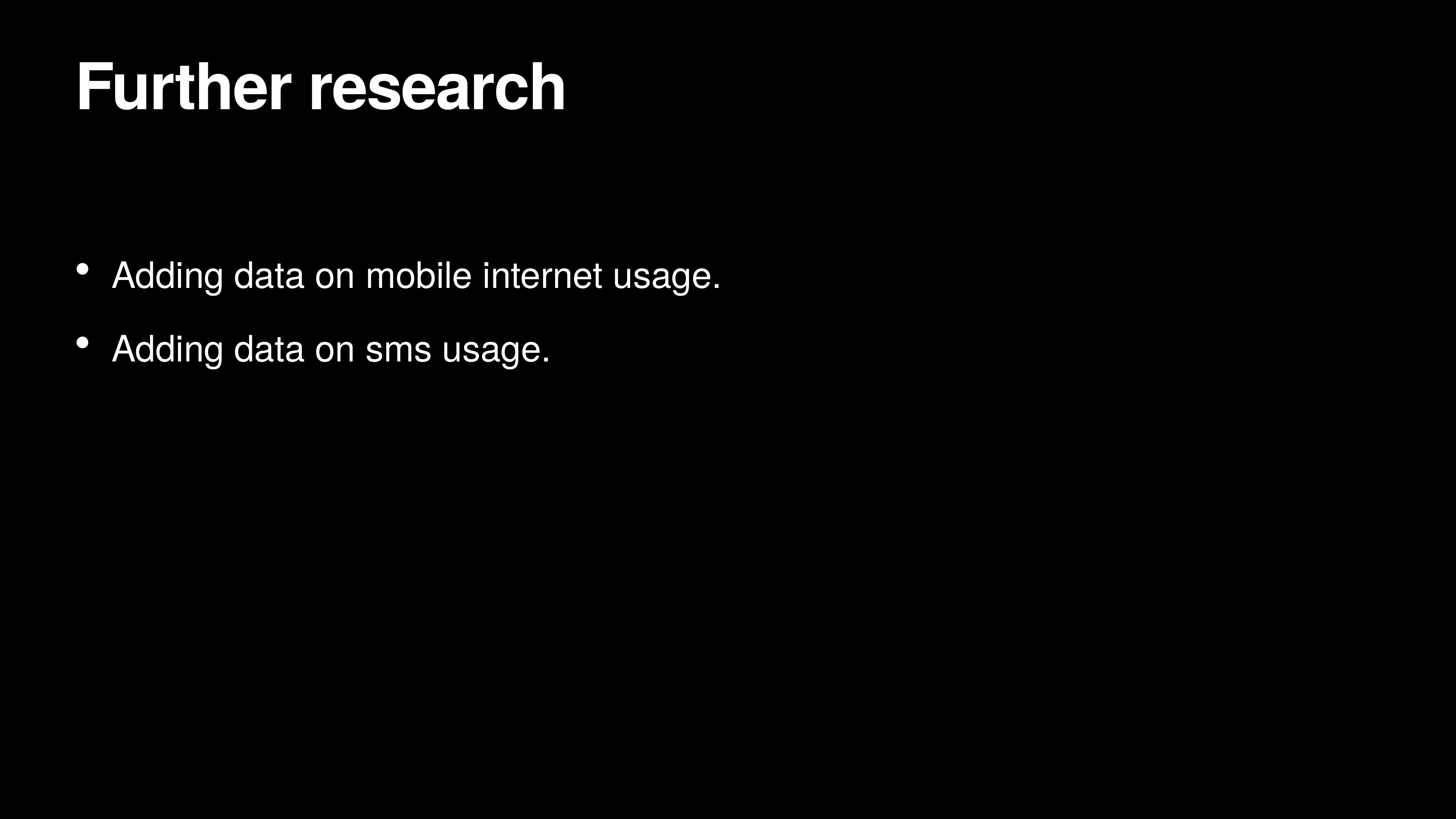

# Further research

Adding data on mobile internet usage.
Adding data on sms usage.